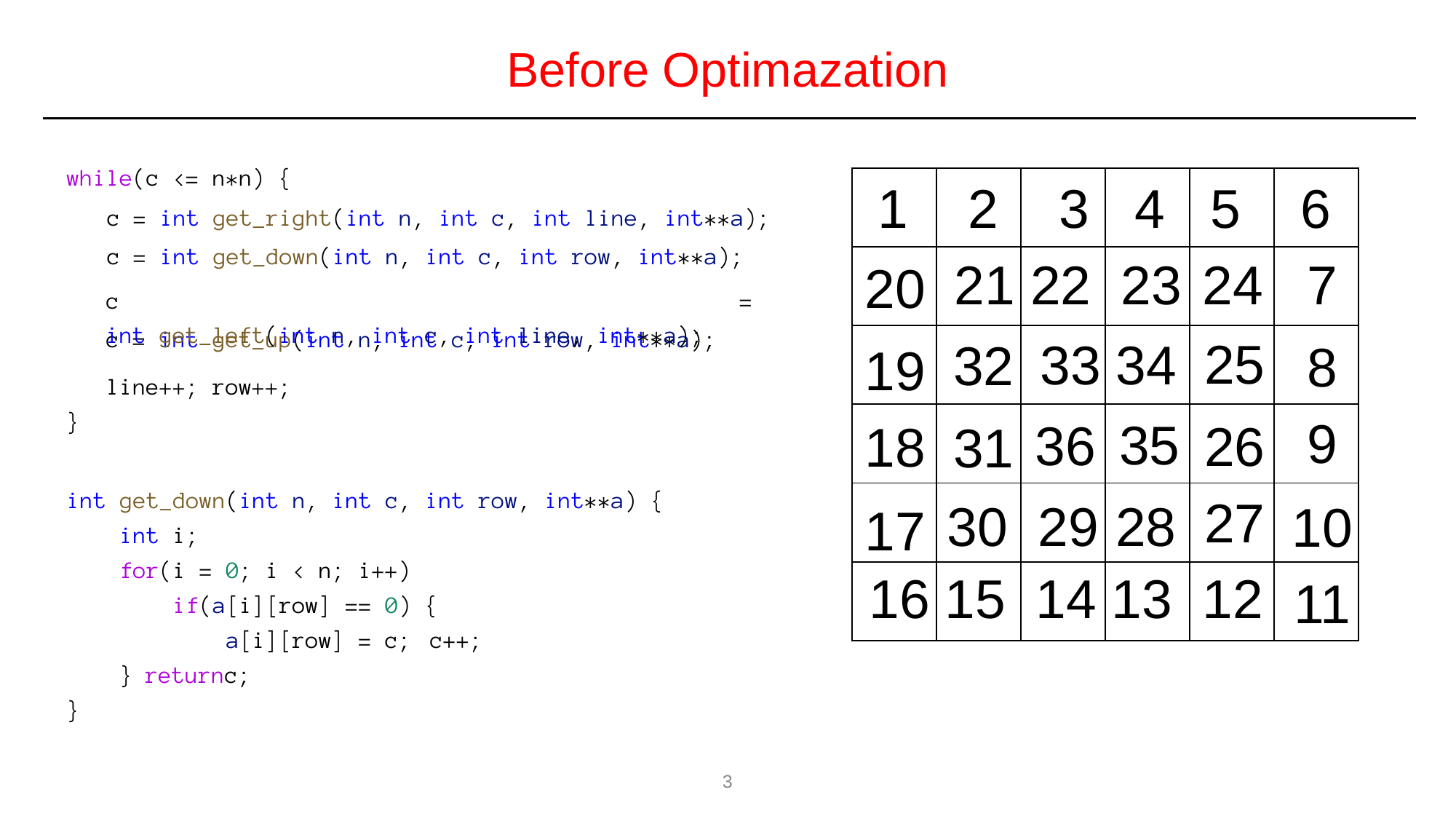

# Before Optimazation
while(c <= n*n) {

   line++; row++;
}
|  |  |  |  |  |  |
| --- | --- | --- | --- | --- | --- |
|  |  |  |  |  |  |
|  |  |  |  |  |  |
|  |  |  |  |  |  |
|  |  |  |  |  |  |
|  |  |  |  |  |  |
 1    2    3   4   5    6
c = int get_right(int n, int c, int line, int**a);
c = int get_down(int n, int c, int row, int**a);
 21 22  23  24
7

8

9

10

11
20

19

18

17
c = int get_left(int n, int c, int line, int**a);
c = int get_up(int n, int c, int row, int**a);

25

26

27
 33 34
32

31

 35
 36
int get_down(int n, int c, int row, int**a) {
    int i;
    for(i = 0; i < n; i++)
        if(a[i][row] == 0) {
            a[i][row] = c;   c++;
    }  returnc;
}
30  29  28
16 15  14 13  12
3